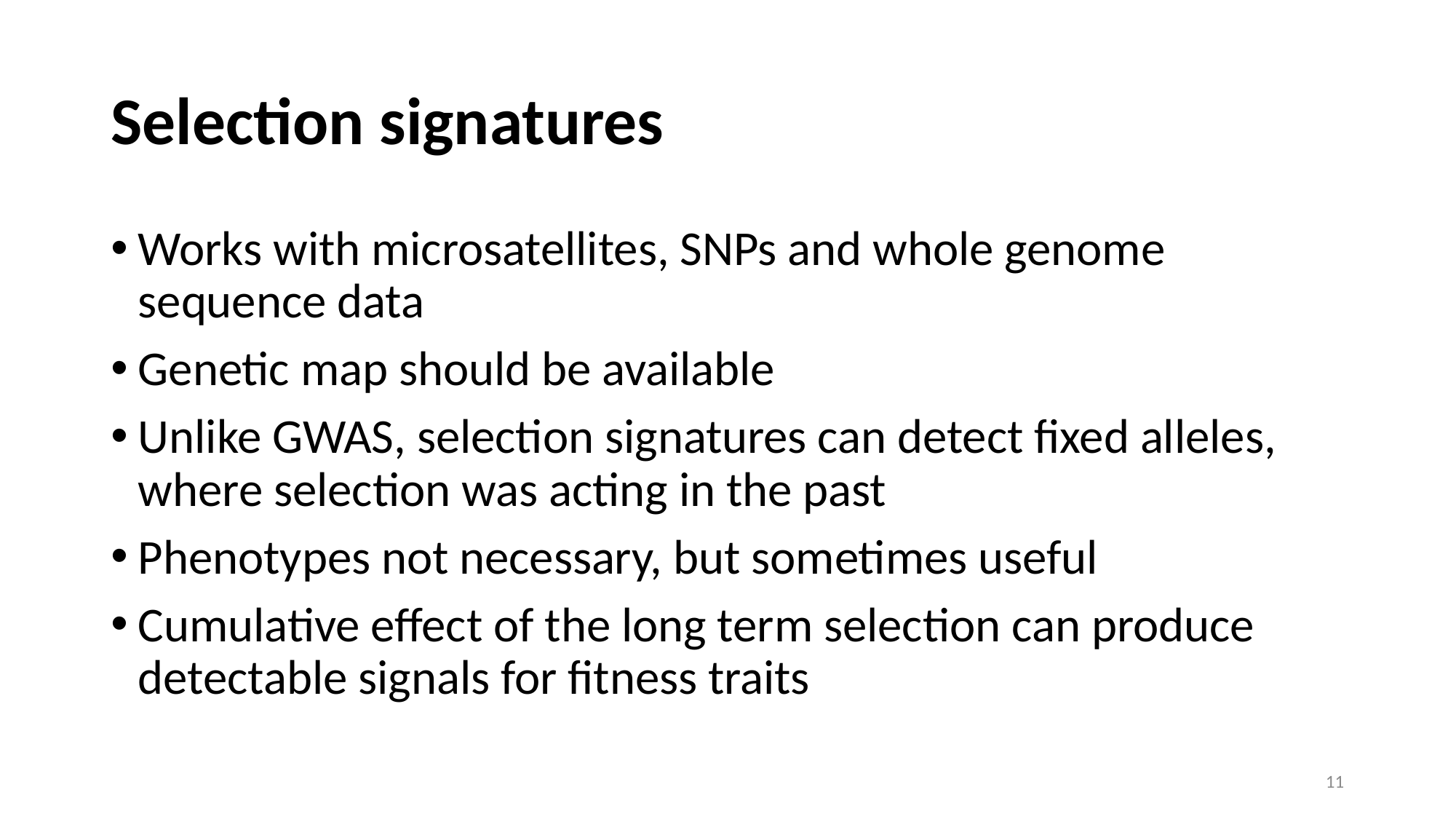

# Selection signatures
Works with microsatellites, SNPs and whole genome sequence data
Genetic map should be available
Unlike GWAS, selection signatures can detect fixed alleles, where selection was acting in the past
Phenotypes not necessary, but sometimes useful
Cumulative effect of the long term selection can produce detectable signals for fitness traits
11